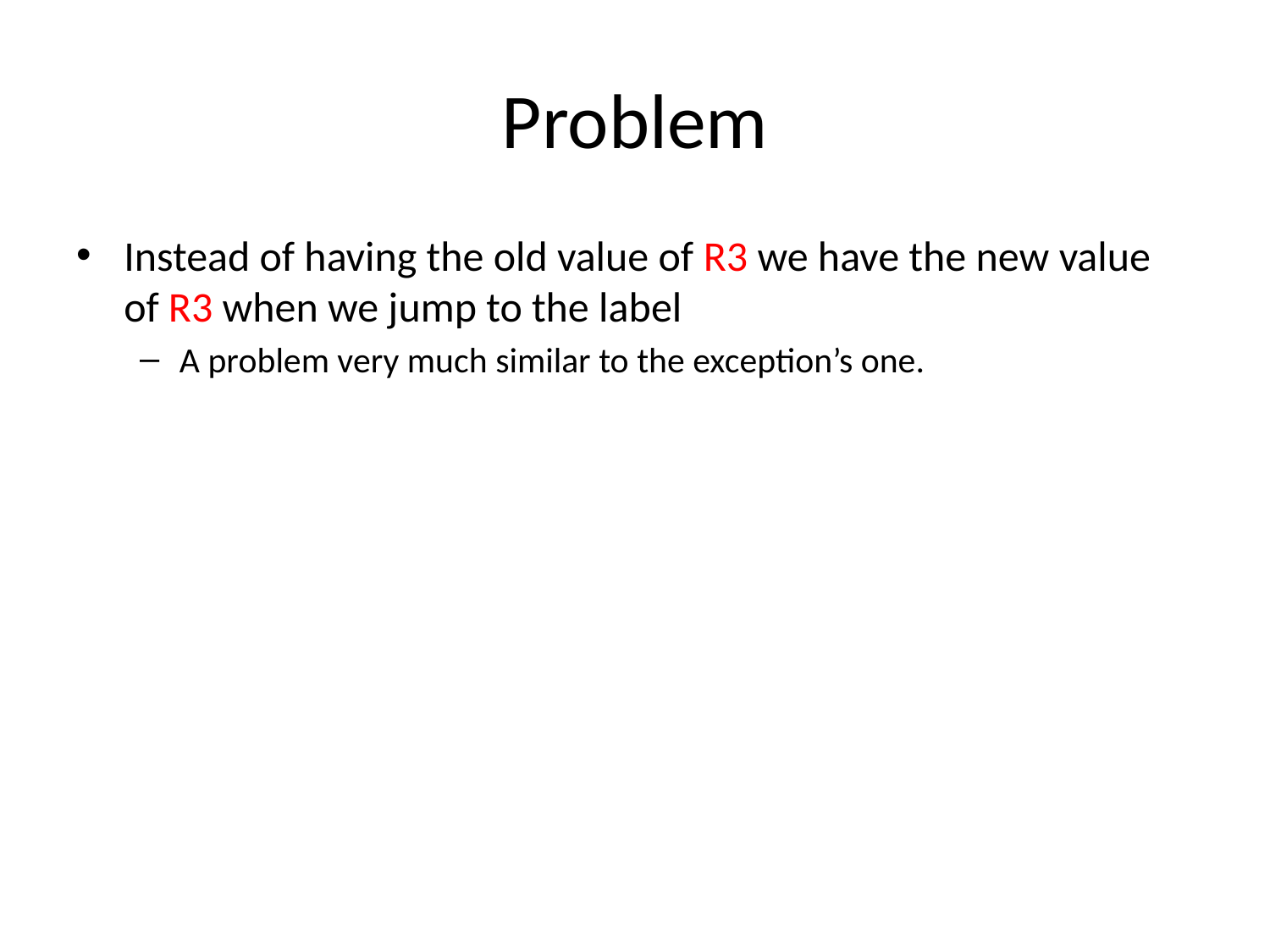

# Problem
Instead of having the old value of R3 we have the new value of R3 when we jump to the label
A problem very much similar to the exception’s one.